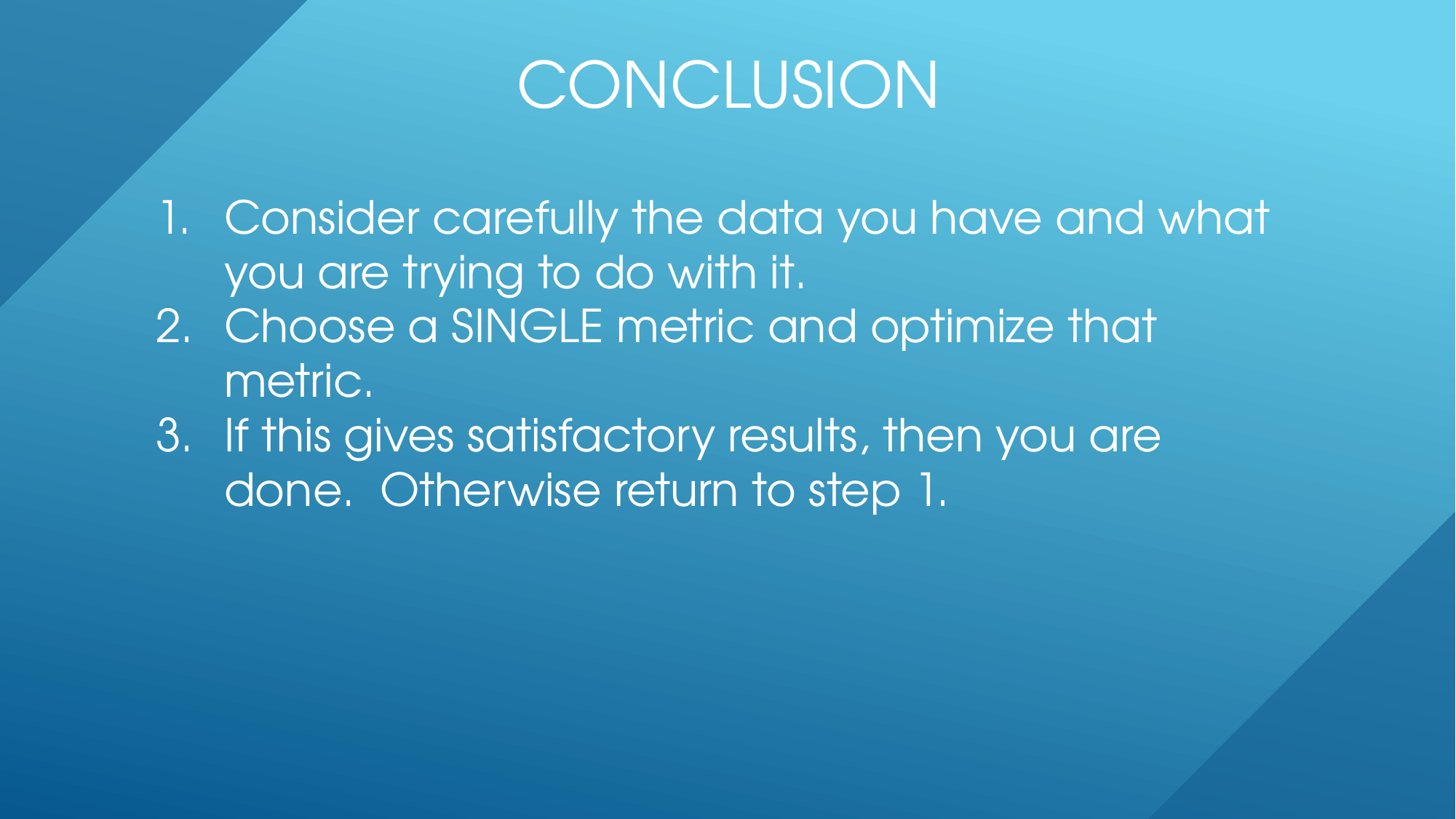

# Conclusion
Consider carefully the data you have and what you are trying to do with it.
Choose a SINGLE metric and optimize that metric.
If this gives satisfactory results, then you are done.  Otherwise return to step 1.